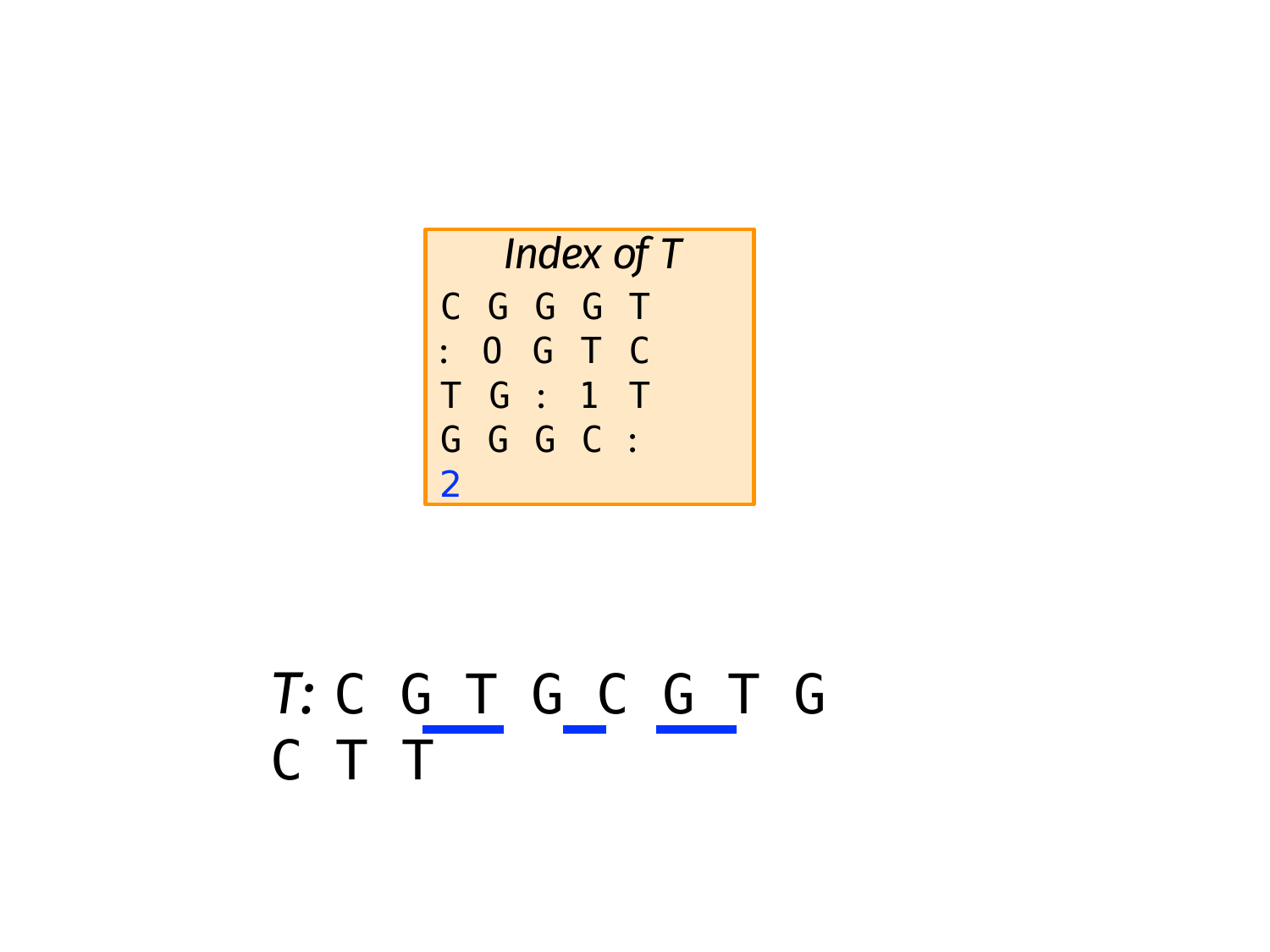

Index of T
C G G G T :  0  G T C T G :  1  T G G G C :  2
T: C G T G C G T G C T T